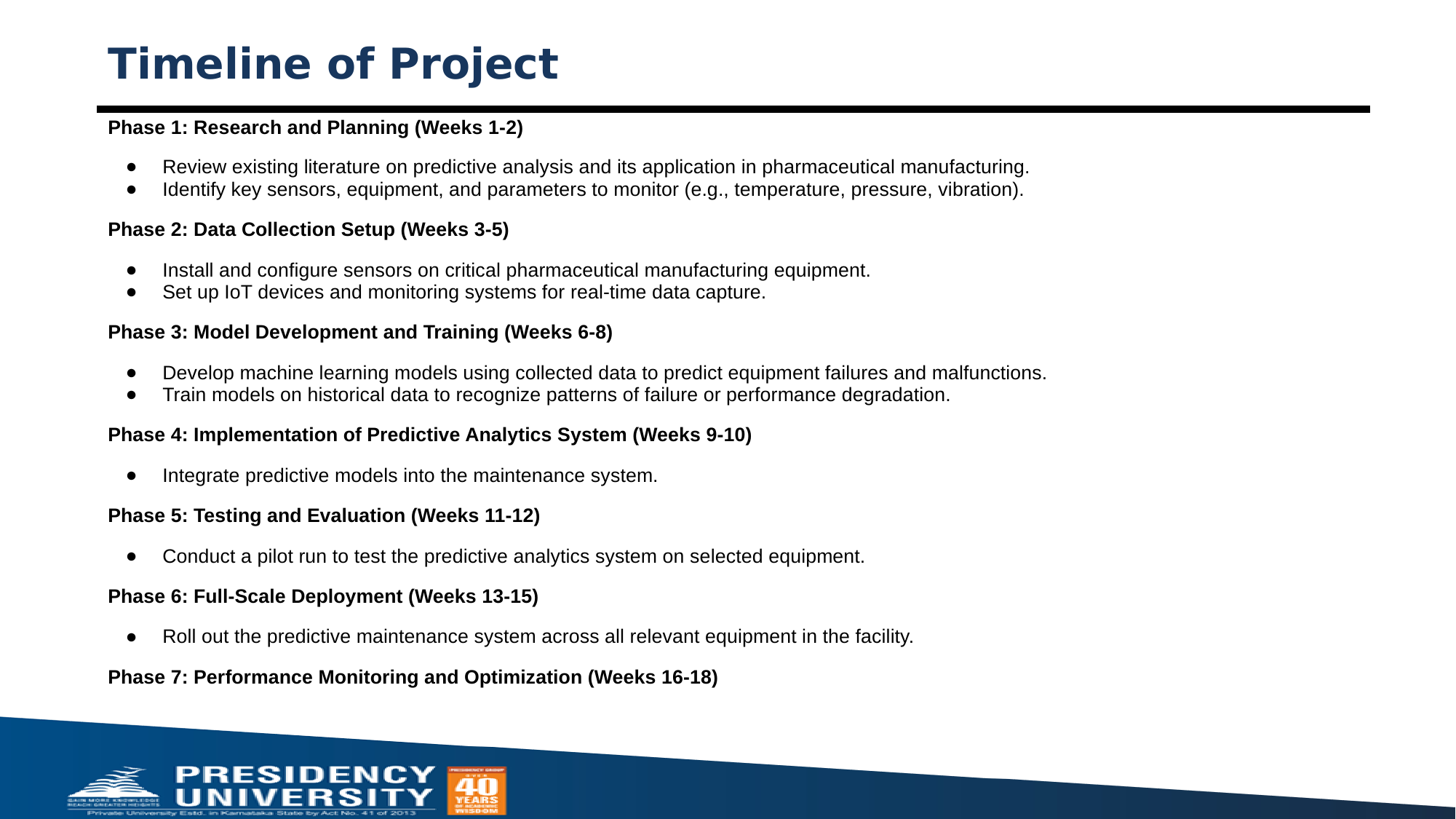

# Timeline of Project
Phase 1: Research and Planning (Weeks 1-2)
Review existing literature on predictive analysis and its application in pharmaceutical manufacturing.
Identify key sensors, equipment, and parameters to monitor (e.g., temperature, pressure, vibration).
Phase 2: Data Collection Setup (Weeks 3-5)
Install and configure sensors on critical pharmaceutical manufacturing equipment.
Set up IoT devices and monitoring systems for real-time data capture.
Phase 3: Model Development and Training (Weeks 6-8)
Develop machine learning models using collected data to predict equipment failures and malfunctions.
Train models on historical data to recognize patterns of failure or performance degradation.
Phase 4: Implementation of Predictive Analytics System (Weeks 9-10)
Integrate predictive models into the maintenance system.
Phase 5: Testing and Evaluation (Weeks 11-12)
Conduct a pilot run to test the predictive analytics system on selected equipment.
Phase 6: Full-Scale Deployment (Weeks 13-15)
Roll out the predictive maintenance system across all relevant equipment in the facility.
Phase 7: Performance Monitoring and Optimization (Weeks 16-18)